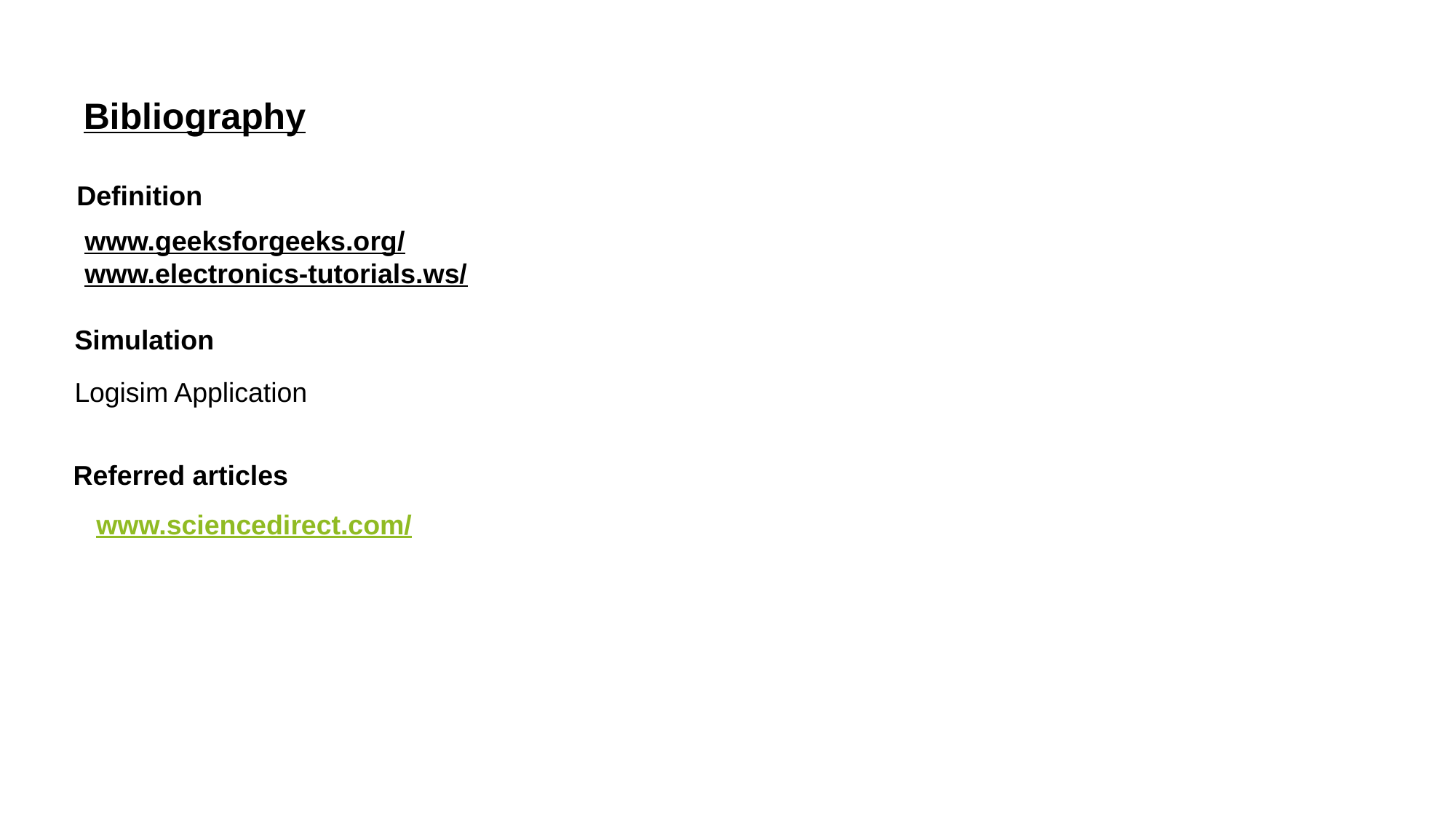

Bibliography
Definition
www.geeksforgeeks.org/
www.electronics-tutorials.ws/
Simulation
Logisim Application
Referred articles
www.sciencedirect.com/